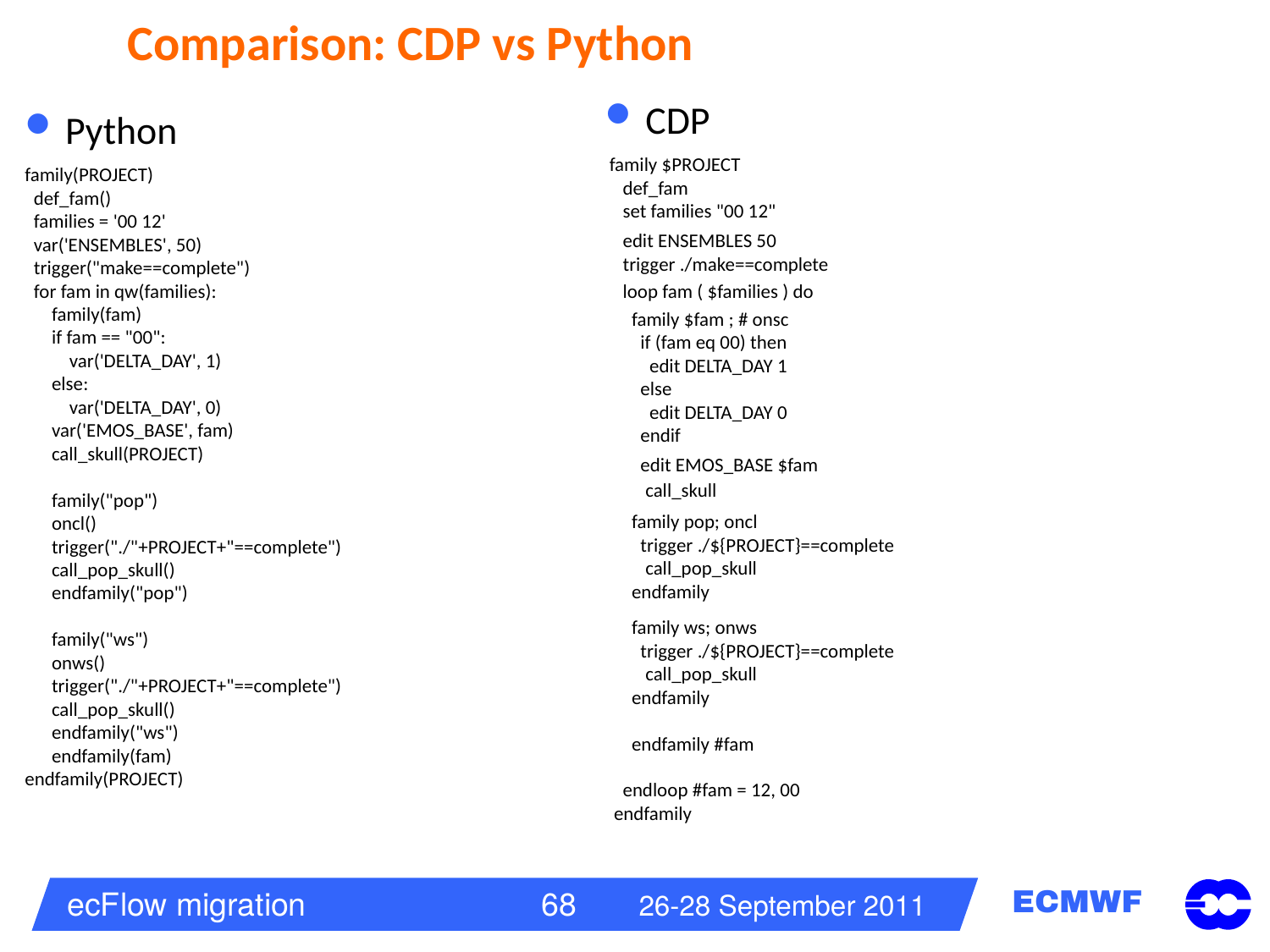

# Comparison: CDP vs Python
CDP
 family $PROJECT
    def_fam
    set families "00 12"

    edit ENSEMBLES 50
    trigger ./make==complete

    loop fam ( $families ) do

      family $fam ; # onsc
        if (fam eq 00) then
          edit DELTA_DAY 1
        else
          edit DELTA_DAY 0
        endif

        edit EMOS_BASE $fam

	call_skull

      family pop; oncl
        trigger ./${PROJECT}==complete
	call_pop_skull
      endfamily

      family ws; onws
        trigger ./${PROJECT}==complete
	call_pop_skull
      endfamily

      endfamily #fam

    endloop #fam = 12, 00
  endfamily

Python
family(PROJECT)
  def_fam()
  families = '00 12'
  var('ENSEMBLES', 50)
  trigger("make==complete")
  for fam in qw(families):
      family(fam)
      if fam == "00":
          var('DELTA_DAY', 1)
      else:
          var('DELTA_DAY', 0)
      var('EMOS_BASE', fam)
      call_skull(PROJECT)

      family("pop")
      oncl()
      trigger("./"+PROJECT+"==complete")
      call_pop_skull()
      endfamily("pop")

      family("ws")
      onws()
      trigger("./"+PROJECT+"==complete")
      call_pop_skull()
      endfamily("ws")
      endfamily(fam)
endfamily(PROJECT)